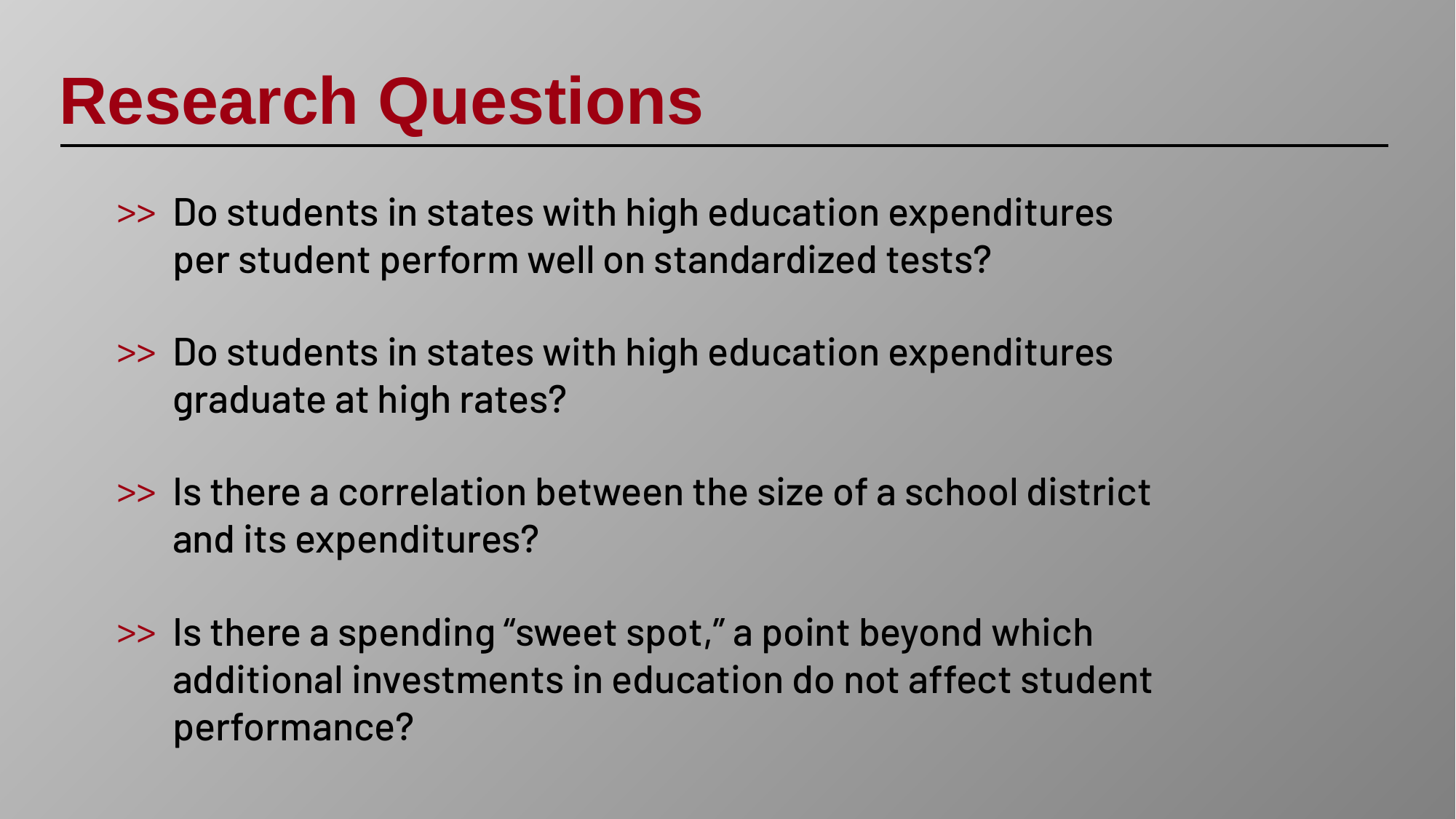

Research Questions
>>
Do students in states with high education expenditures per student perform well on standardized tests?
>>
Do students in states with high education expenditures graduate at high rates?
>>
Is there a correlation between the size of a school district and its expenditures?
>>
Is there a spending “sweet spot,” a point beyond which additional investments in education do not affect student performance?